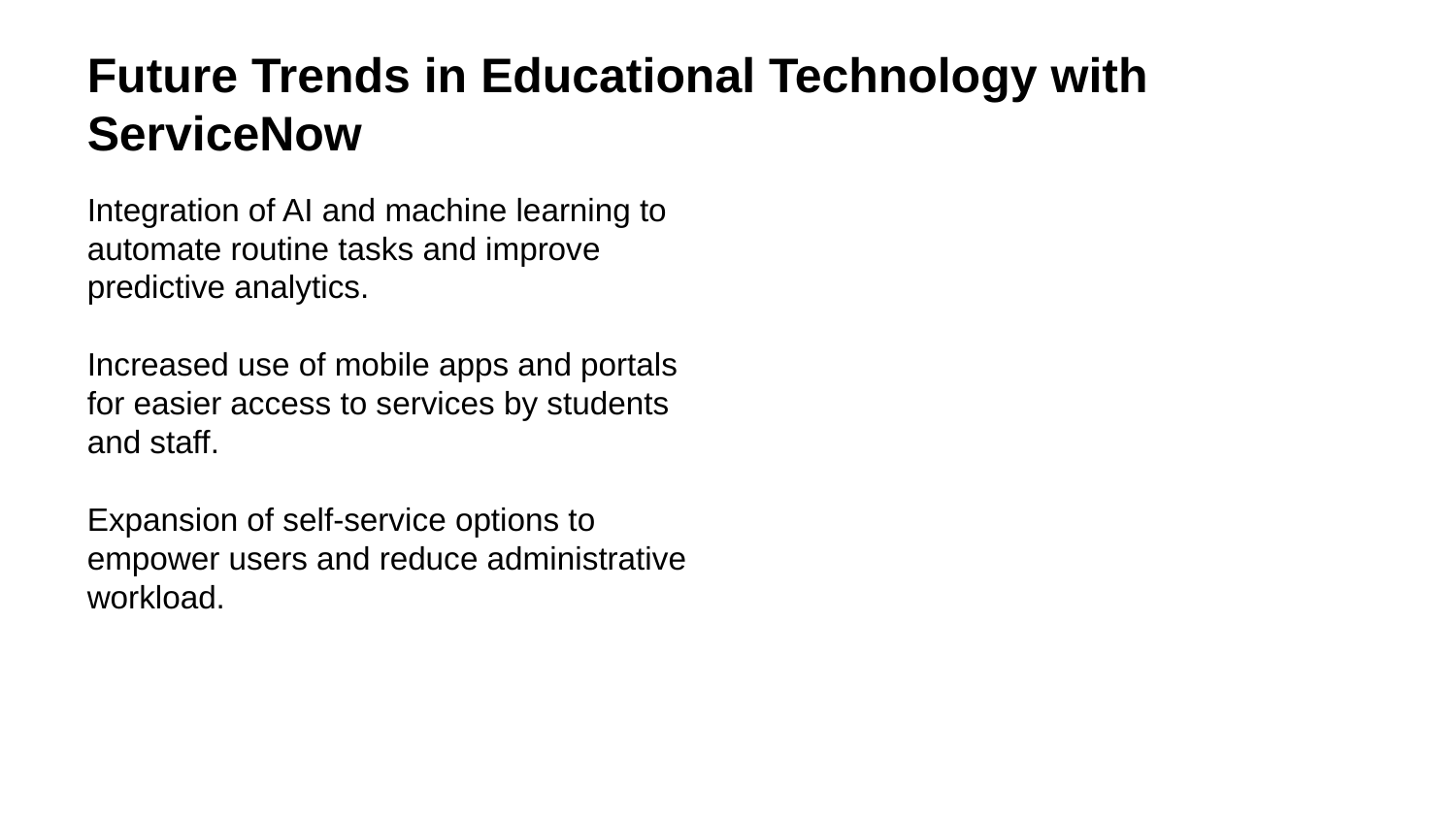

Future Trends in Educational Technology with ServiceNow
Integration of AI and machine learning to automate routine tasks and improve predictive analytics.

Increased use of mobile apps and portals for easier access to services by students and staff.

Expansion of self-service options to empower users and reduce administrative workload.